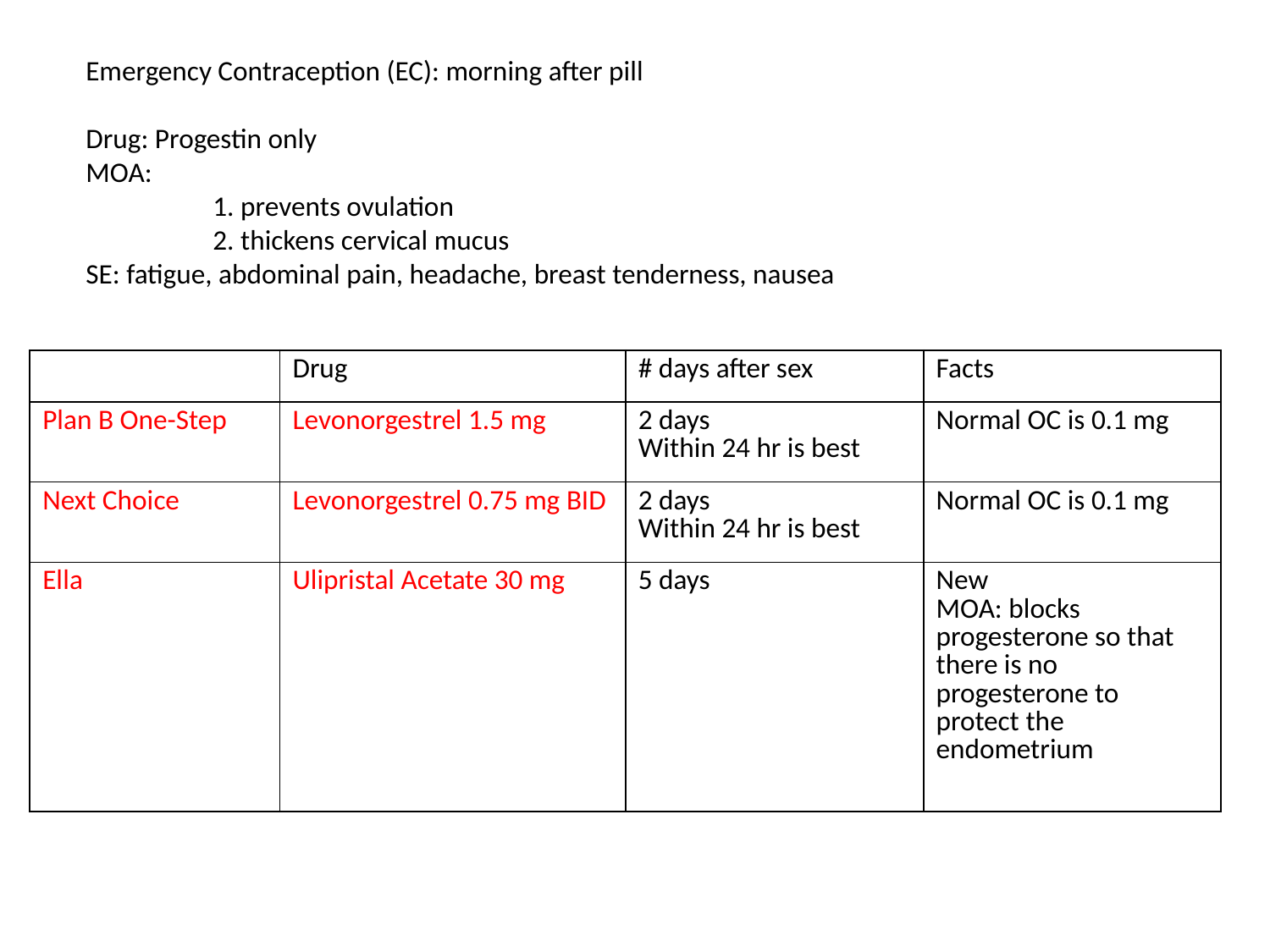

Emergency Contraception (EC): morning after pill

Drug: Progestin only
MOA:
	1. prevents ovulation
	2. thickens cervical mucus
SE: fatigue, abdominal pain, headache, breast tenderness, nausea
|  | Drug | # days after sex | Facts |
| --- | --- | --- | --- |
| Plan B One-Step | Levonorgestrel 1.5 mg | 2 days Within 24 hr is best | Normal OC is 0.1 mg |
| Next Choice | Levonorgestrel 0.75 mg BID | 2 days Within 24 hr is best | Normal OC is 0.1 mg |
| Ella | Ulipristal Acetate 30 mg | 5 days | New MOA: blocks progesterone so that there is no progesterone to protect the endometrium |